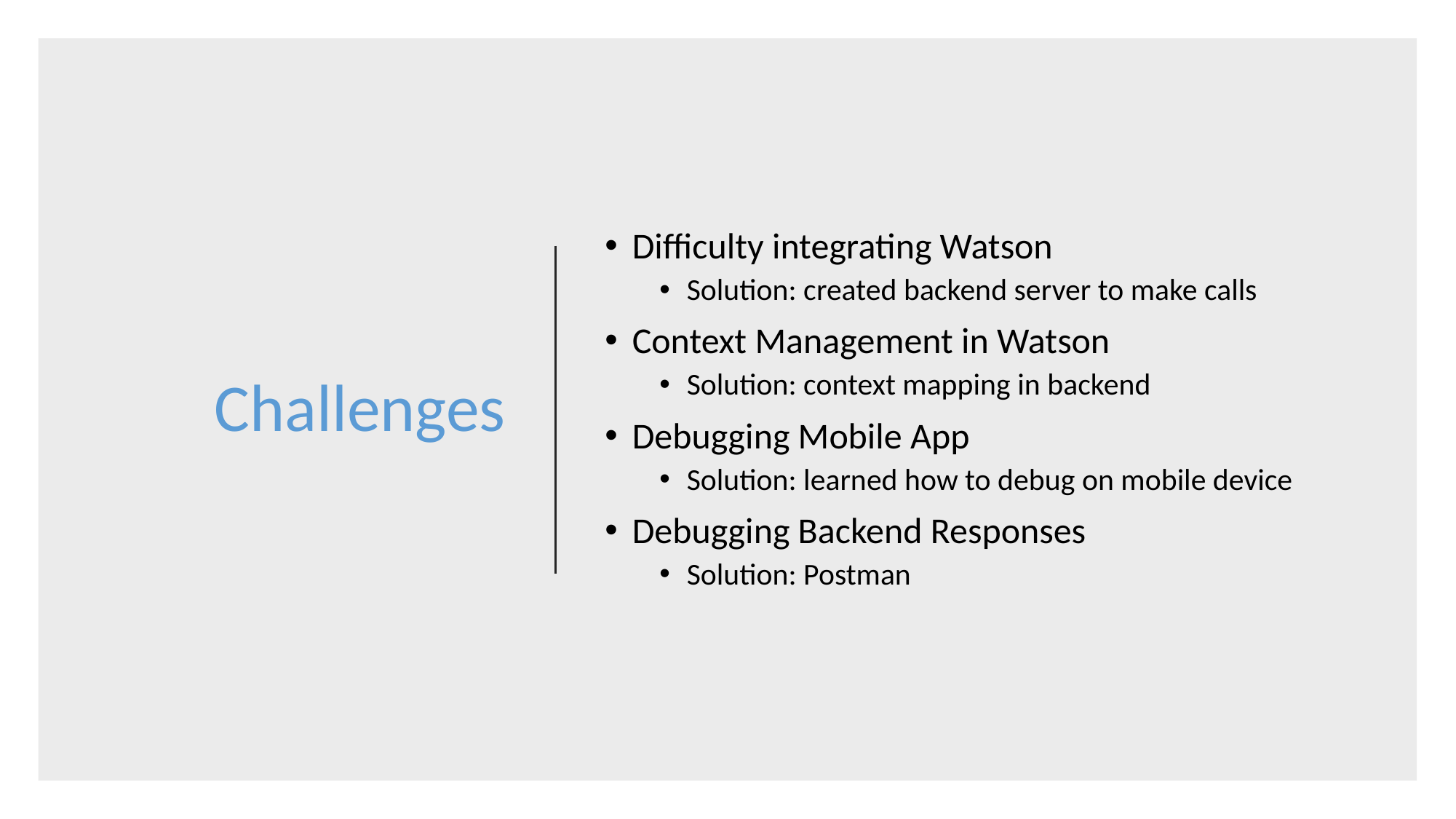

# Challenges
Difficulty integrating Watson
Solution: created backend server to make calls
Context Management in Watson
Solution: context mapping in backend
Debugging Mobile App
Solution: learned how to debug on mobile device
Debugging Backend Responses
Solution: Postman